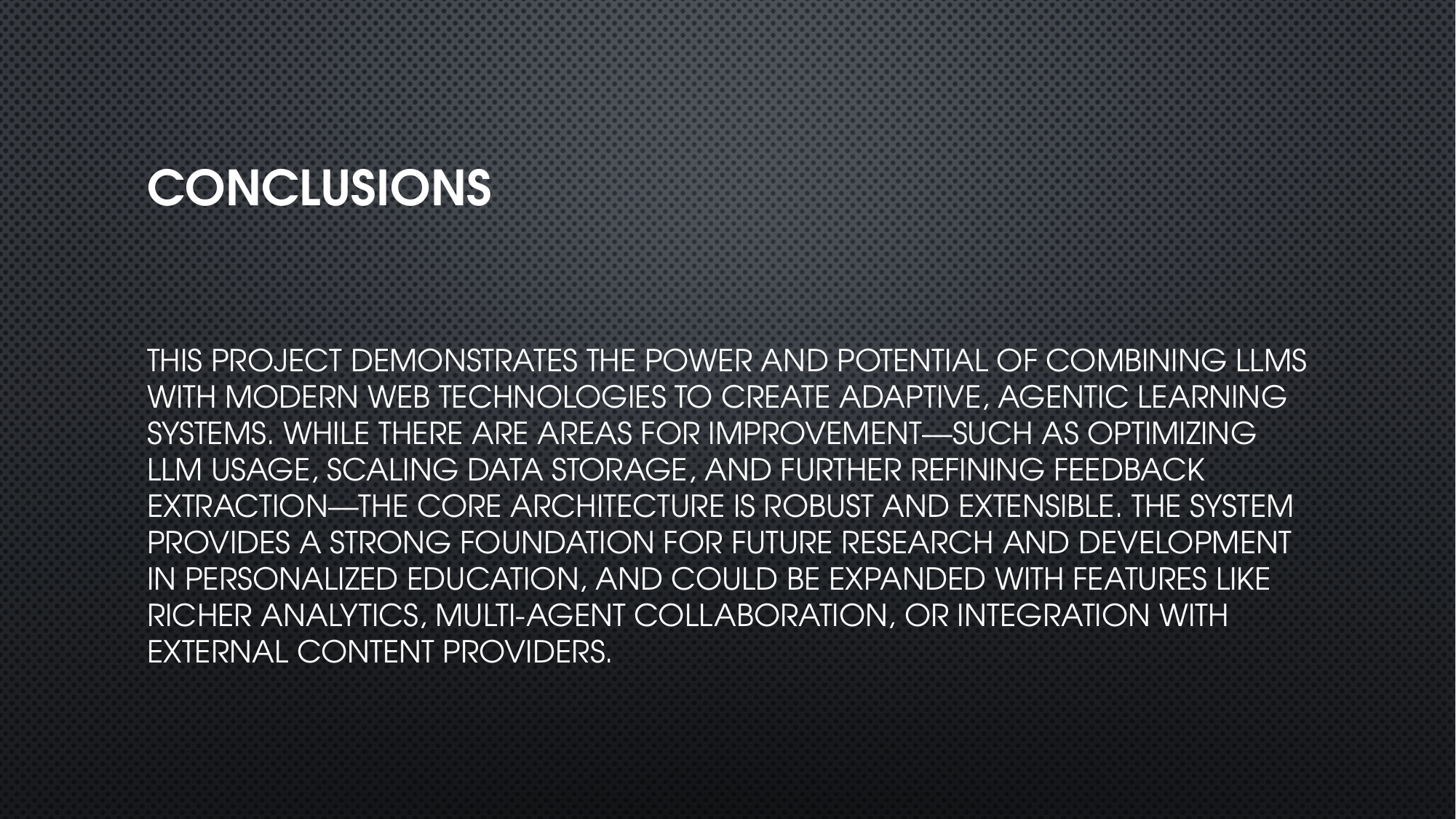

# Conclusions
This project demonstrates the power and potential of combining LLMs with modern web technologies to create adaptive, agentic learning systems. While there are areas for improvement—such as optimizing LLM usage, scaling data storage, and further refining feedback extraction—the core architecture is robust and extensible. The system provides a strong foundation for future research and development in personalized education, and could be expanded with features like richer analytics, multi-agent collaboration, or integration with external content providers.